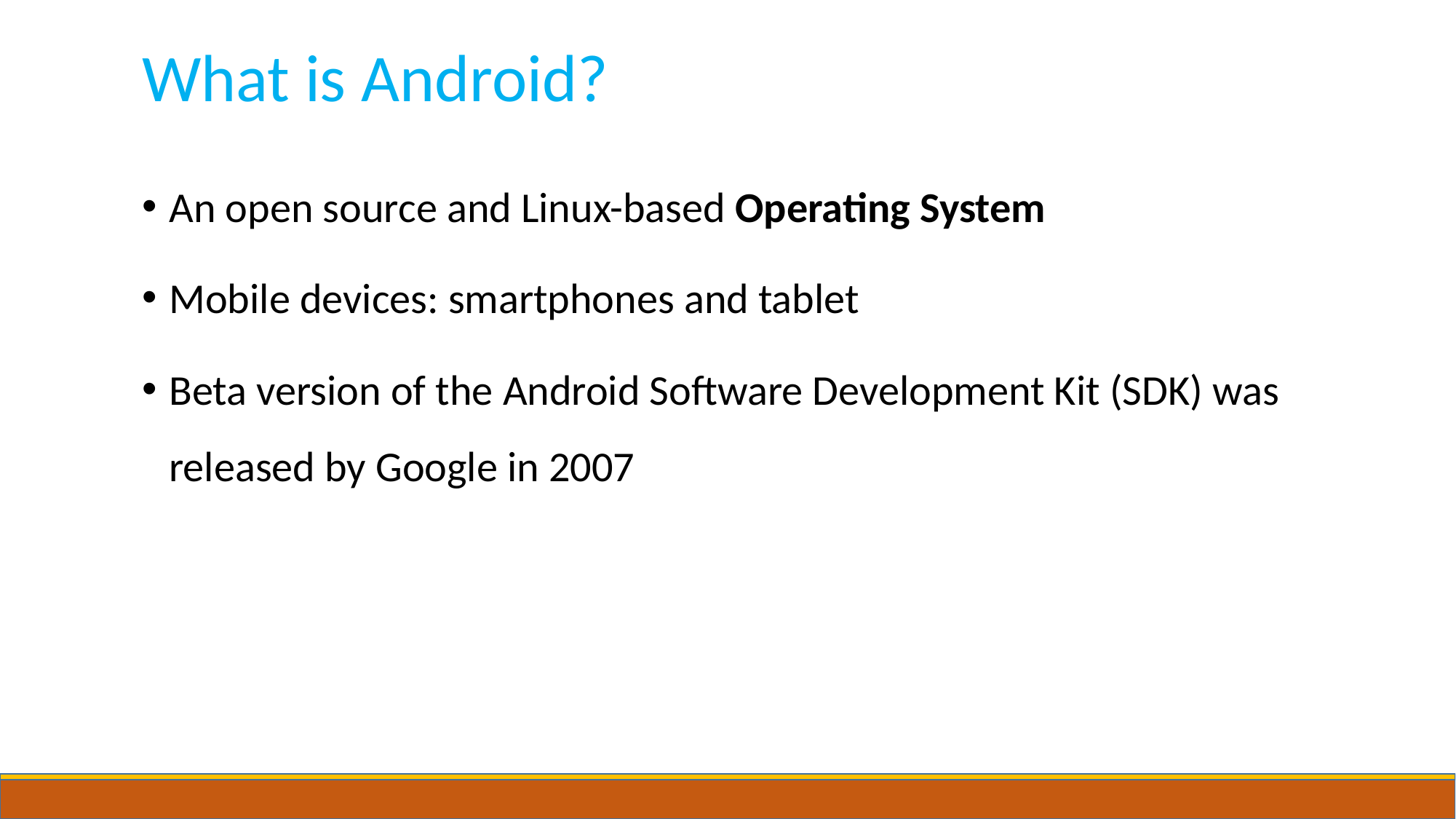

# What is Android?
An open source and Linux-based Operating System
Mobile devices: smartphones and tablet
Beta version of the Android Software Development Kit (SDK) was released by Google in 2007